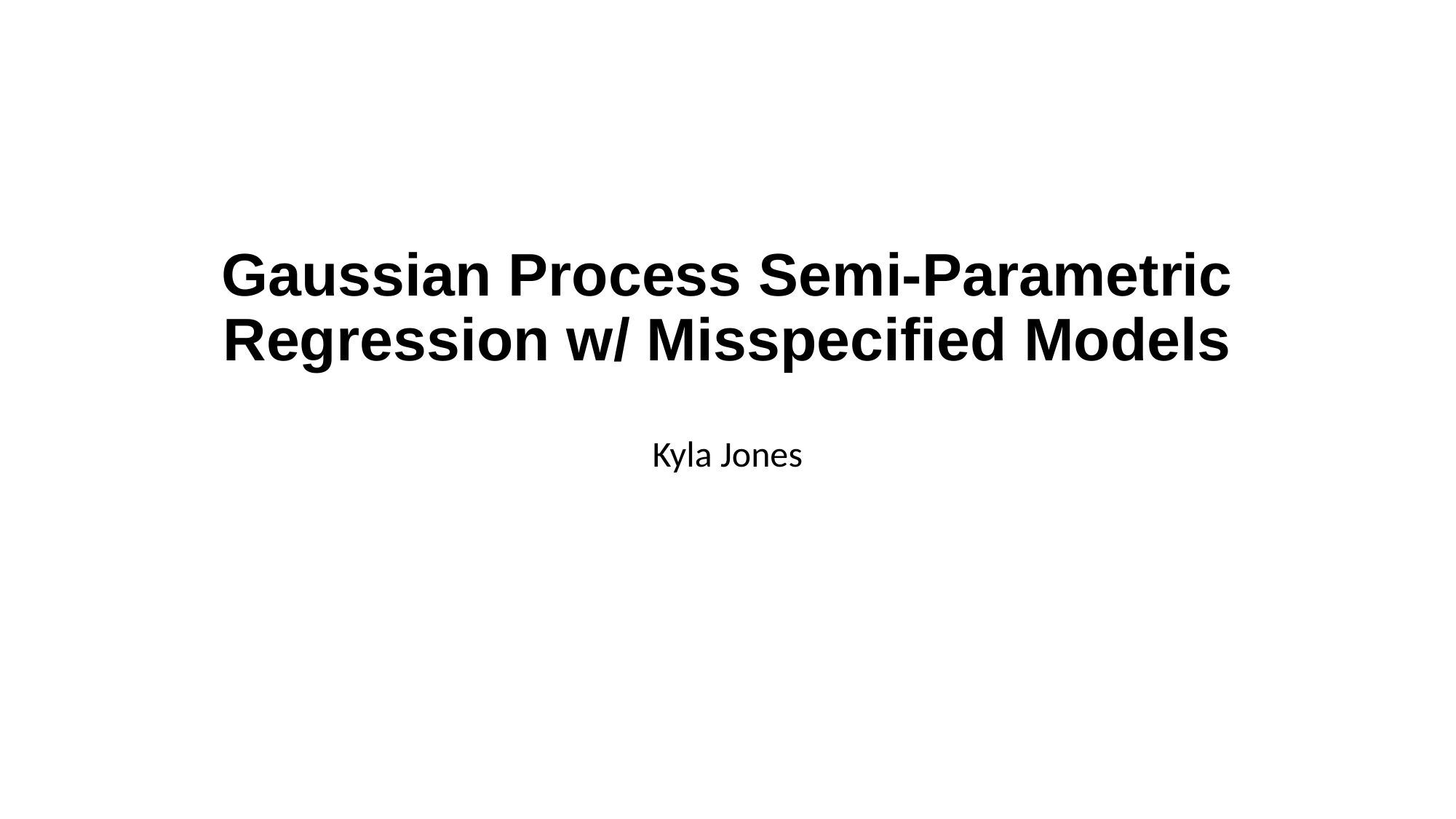

# Gaussian Process Semi-Parametric Regression w/ Misspecified Models
Kyla Jones